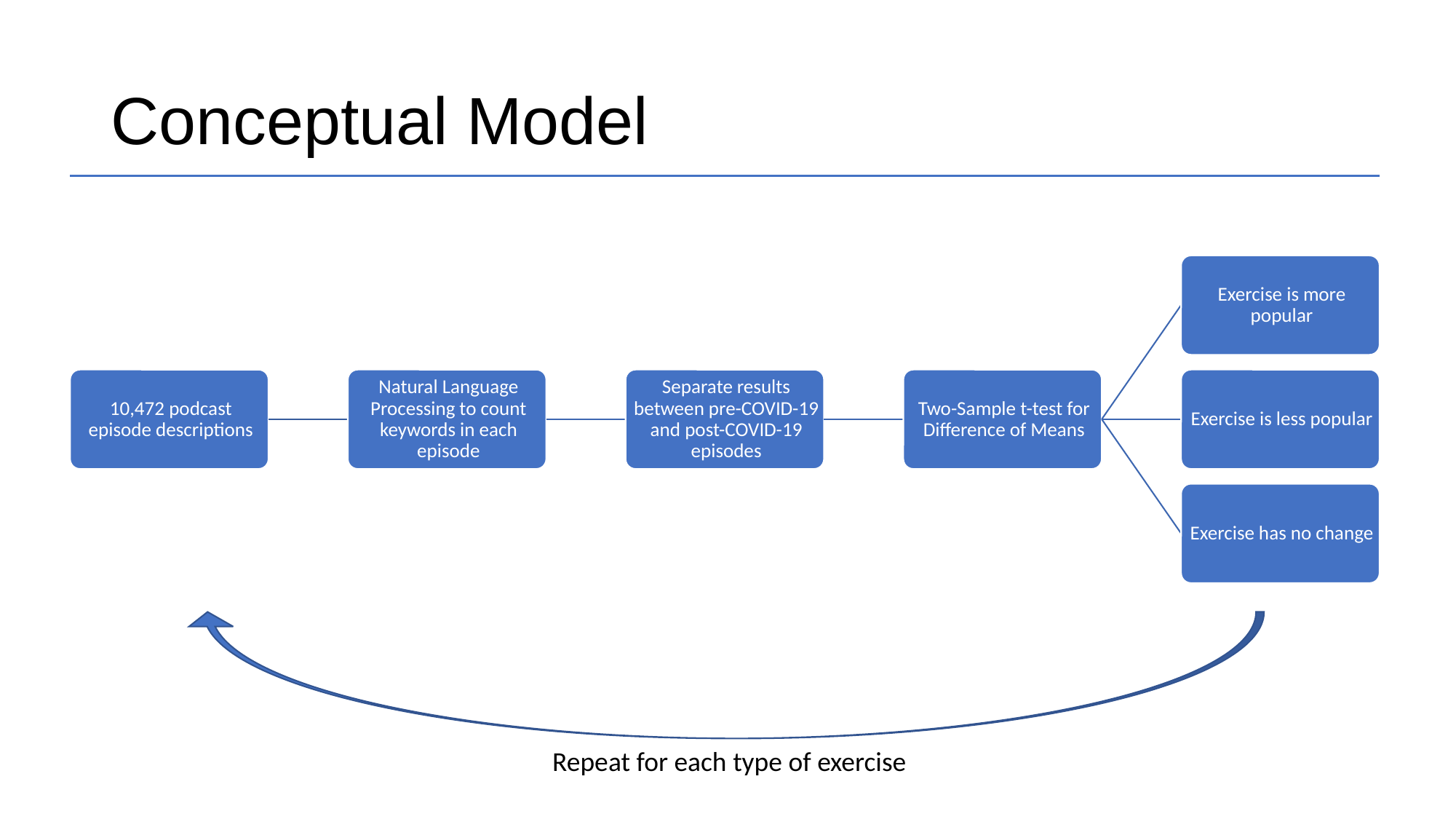

# Conceptual Model
10,472 podcast episode descriptions

Natural Language Processing to count keywords in each episode

Separate results between pre-COVID-19 and post-COVID-19 episodes

Two-Sample t-test for Difference of Means

Exercise is more popular

Exercise is less popular

Exercise has no change

Repeat for each type of exercise